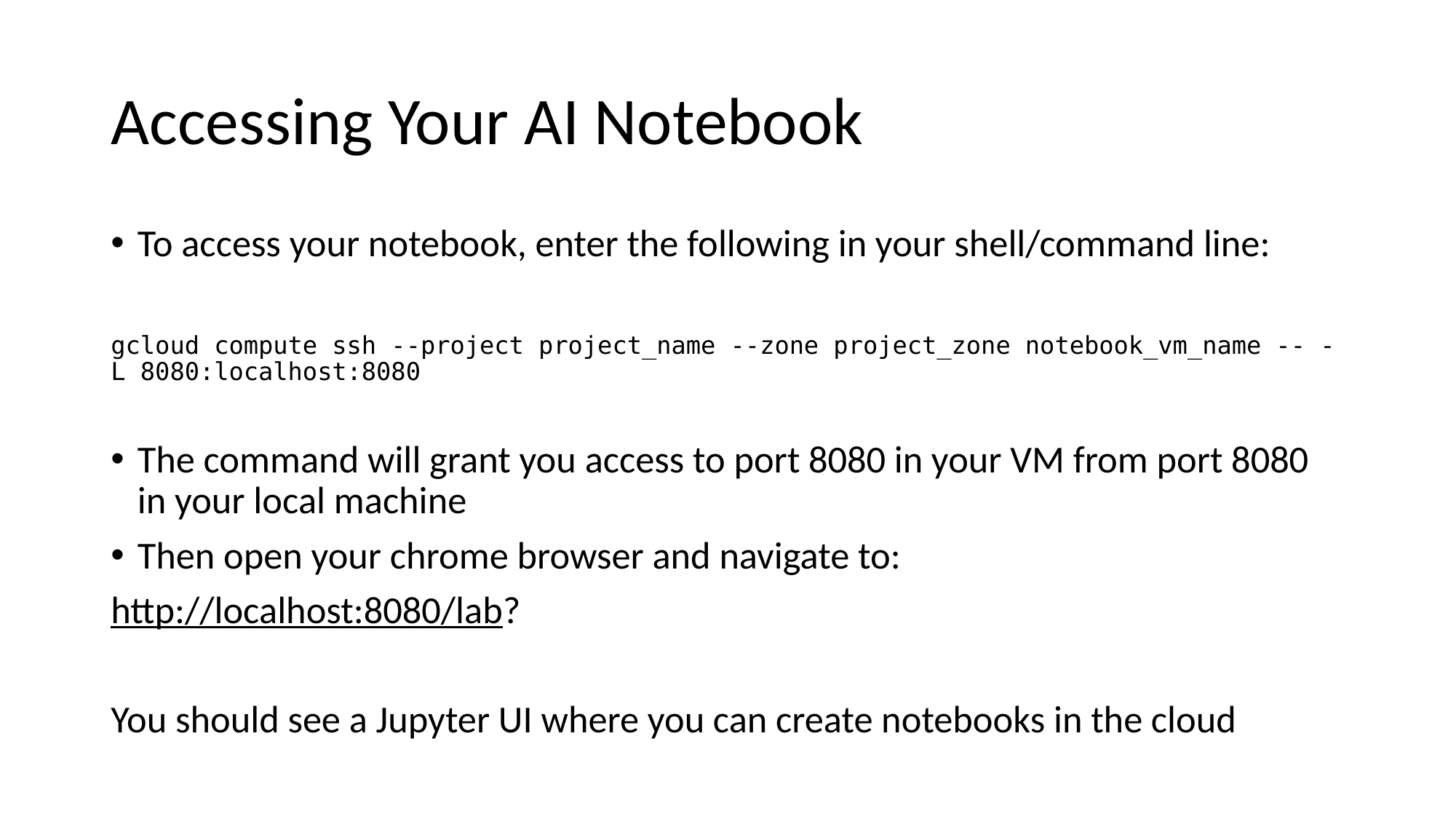

# Accessing Your AI Notebook
To access your notebook, enter the following in your shell/command line:

gcloud compute ssh --project project_name --zone project_zone notebook_vm_name -- -L 8080:localhost:8080

The command will grant you access to port 8080 in your VM from port 8080 in your local machine
Then open your chrome browser and navigate to:
http://localhost:8080/lab?

You should see a Jupyter UI where you can create notebooks in the cloud